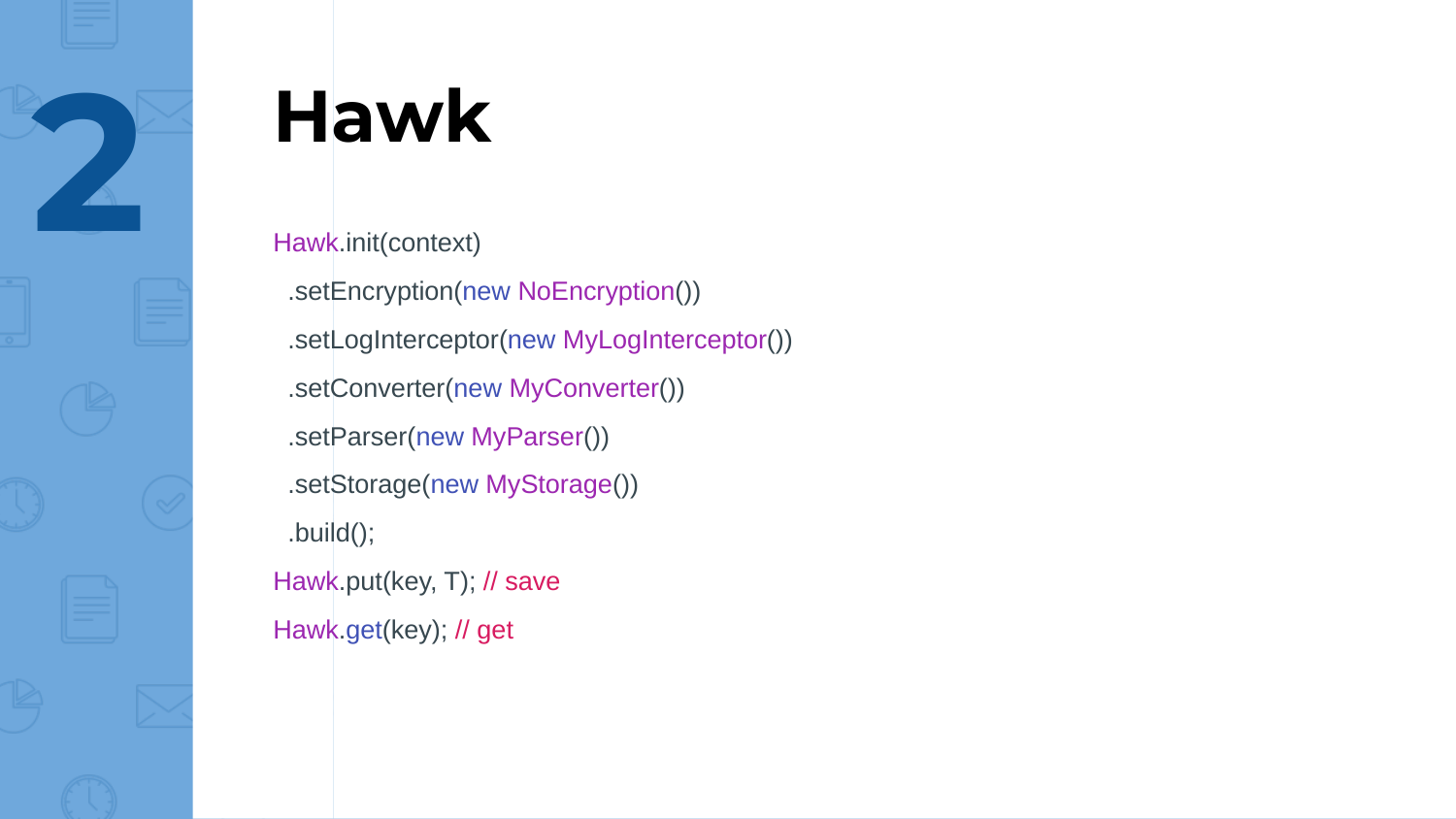

2
Hawk
Hawk.init(context)
  .setEncryption(new NoEncryption())
  .setLogInterceptor(new MyLogInterceptor())
  .setConverter(new MyConverter())
  .setParser(new MyParser())
  .setStorage(new MyStorage())
  .build();
Hawk.put(key, T); // save
Hawk.get(key); // get